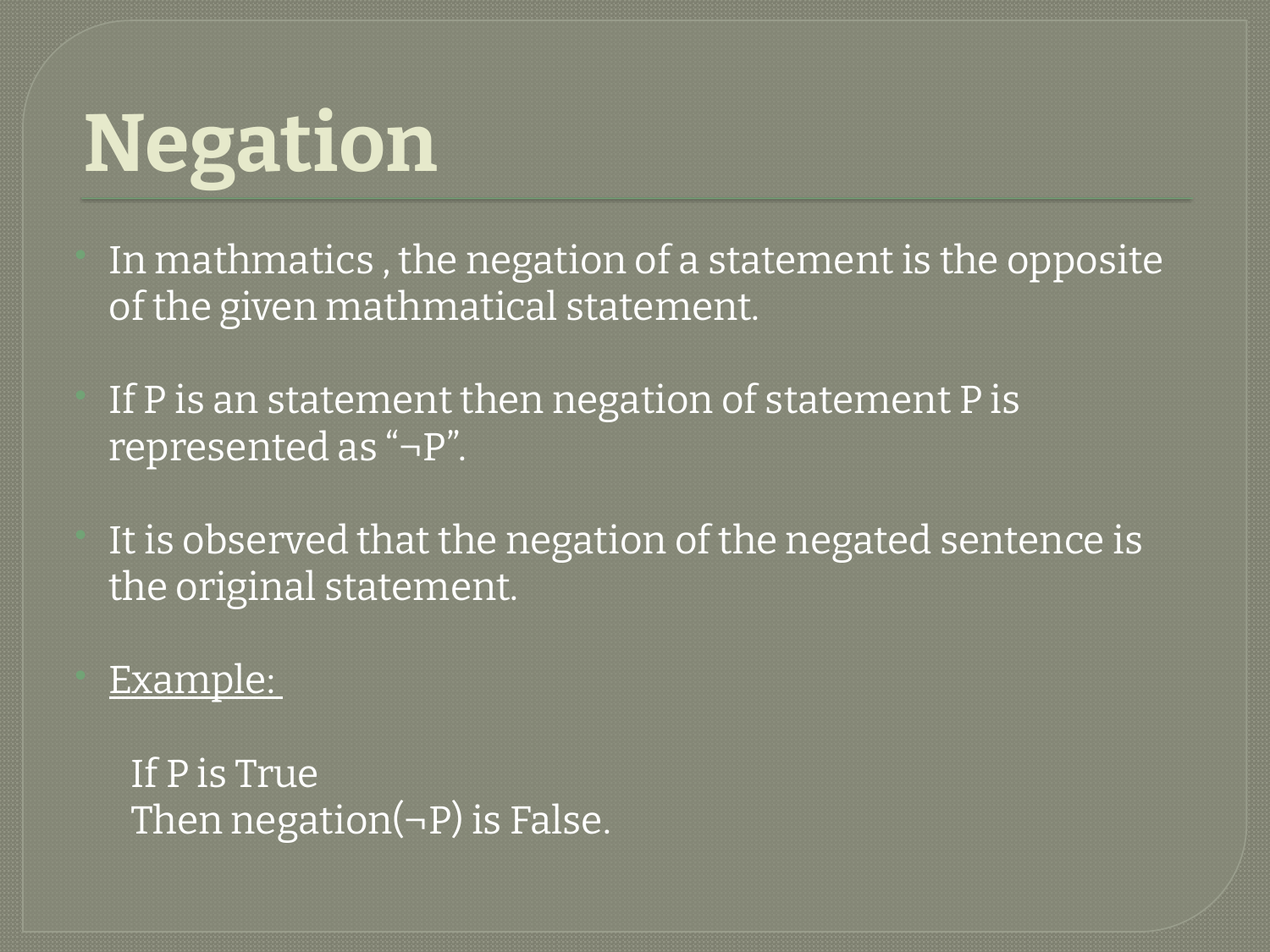

# Negation
In mathmatics , the negation of a statement is the opposite of the given mathmatical statement.

If P is an statement then negation of statement P is represented as “¬P”.

It is observed that the negation of the negated sentence is the original statement.

Example:

       If P is True
       Then negation(¬P) is False.